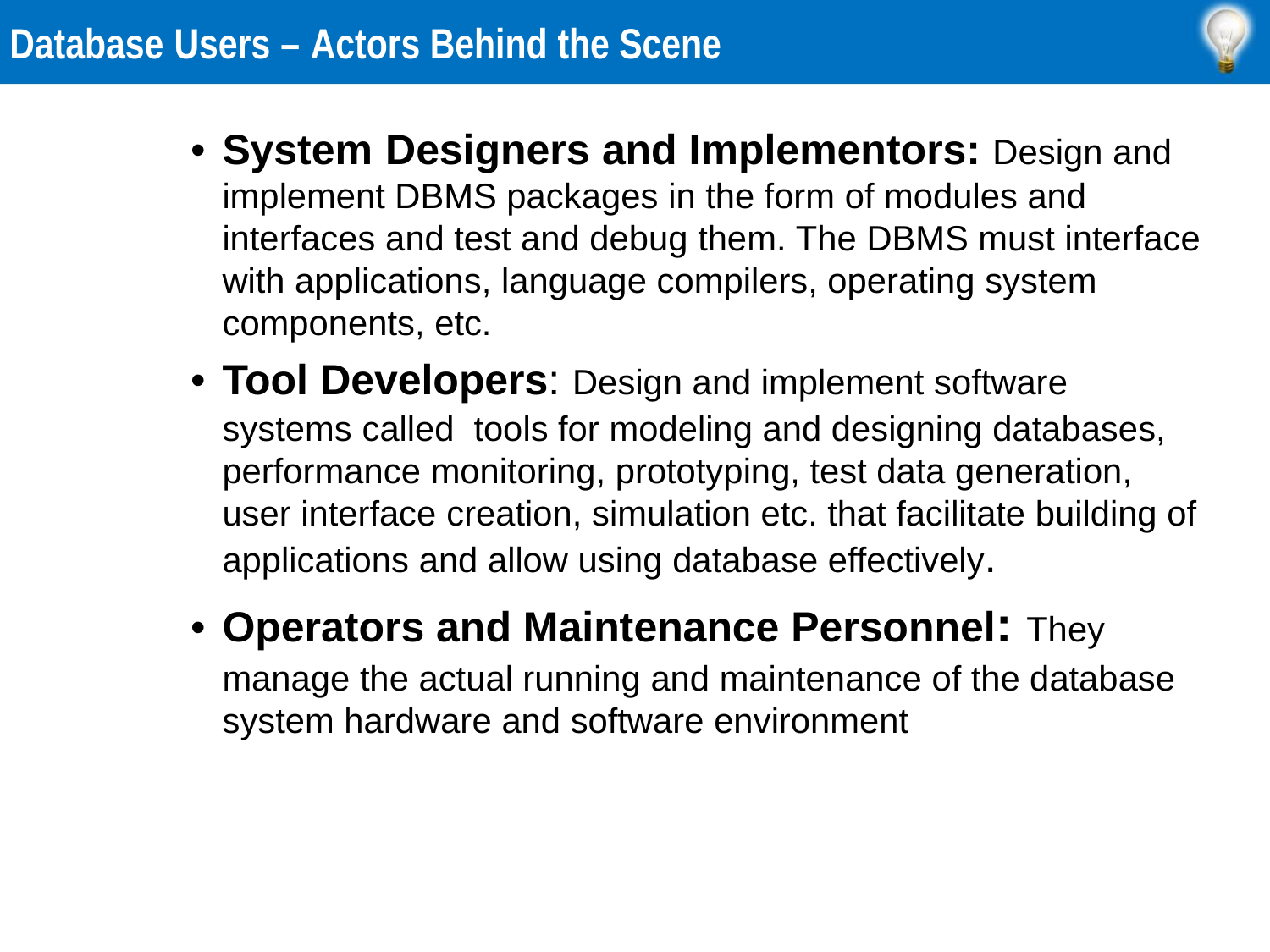

Database Users – Actors Behind the Scene
• System Designers and Implementors: Design and
implement DBMS packages in the form of modules and
interfaces and test and debug them. The DBMS must interface
with applications, language compilers, operating system
components, etc.
• Tool Developers: Design and implement software
systems called tools for modeling and designing databases,
performance monitoring, prototyping, test data generation,
user interface creation, simulation etc. that facilitate building of
applications and allow using database effectively.
• Operators and Maintenance Personnel: They
manage the actual running and maintenance of the database
system hardware and software environment